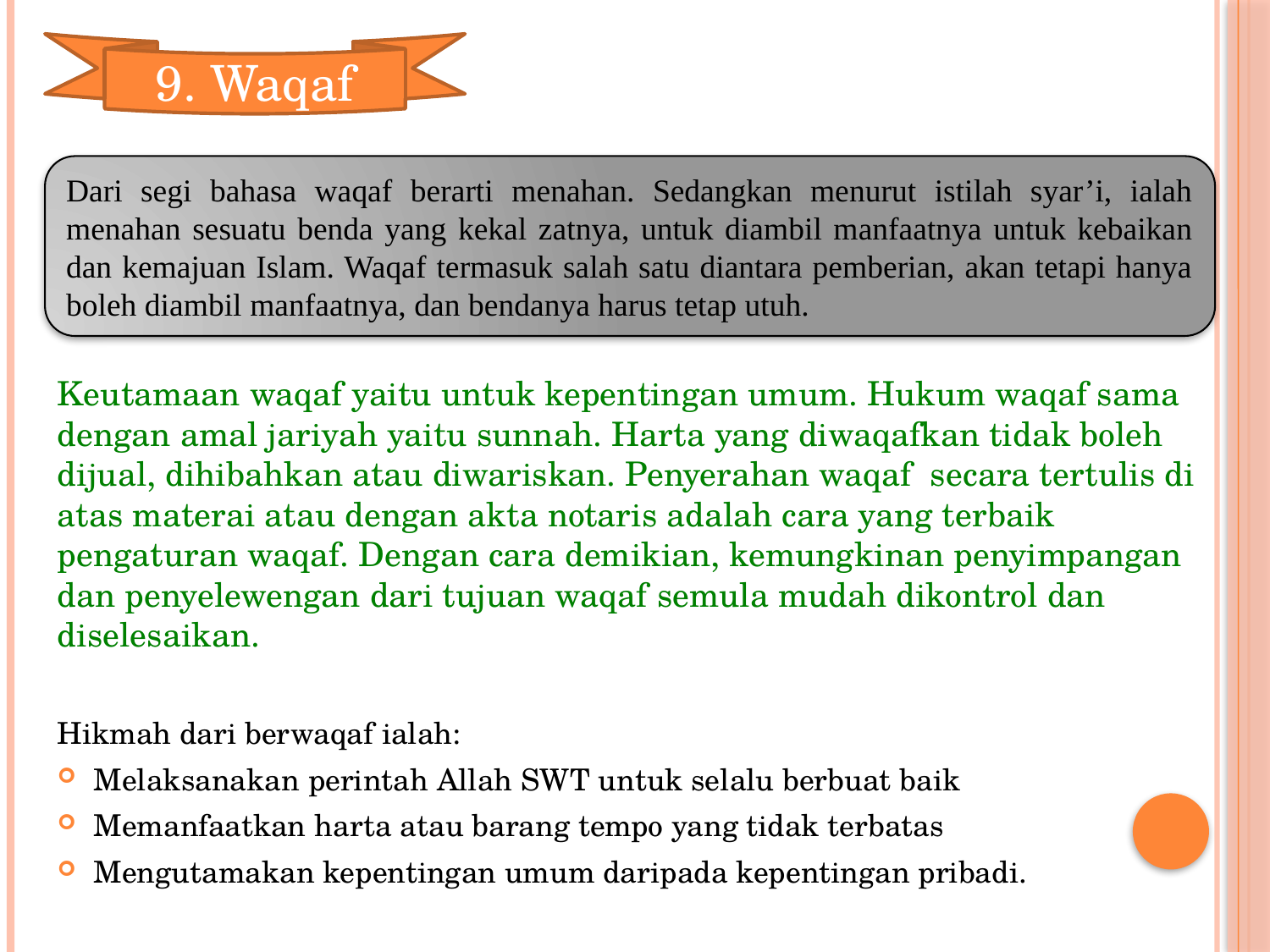

9. Waqaf
Dari segi bahasa waqaf berarti menahan. Sedangkan menurut istilah syar’i, ialah menahan sesuatu benda yang kekal zatnya, untuk diambil manfaatnya untuk kebaikan dan kemajuan Islam. Waqaf termasuk salah satu diantara pemberian, akan tetapi hanya boleh diambil manfaatnya, dan bendanya harus tetap utuh.
Keutamaan waqaf yaitu untuk kepentingan umum. Hukum waqaf sama dengan amal jariyah yaitu sunnah. Harta yang diwaqafkan tidak boleh dijual, dihibahkan atau diwariskan. Penyerahan waqaf  secara tertulis di atas materai atau dengan akta notaris adalah cara yang terbaik pengaturan waqaf. Dengan cara demikian, kemungkinan penyimpangan dan penyelewengan dari tujuan waqaf semula mudah dikontrol dan diselesaikan.

Hikmah dari berwaqaf ialah:
Melaksanakan perintah Allah SWT untuk selalu berbuat baik
Memanfaatkan harta atau barang tempo yang tidak terbatas
Mengutamakan kepentingan umum daripada kepentingan pribadi.